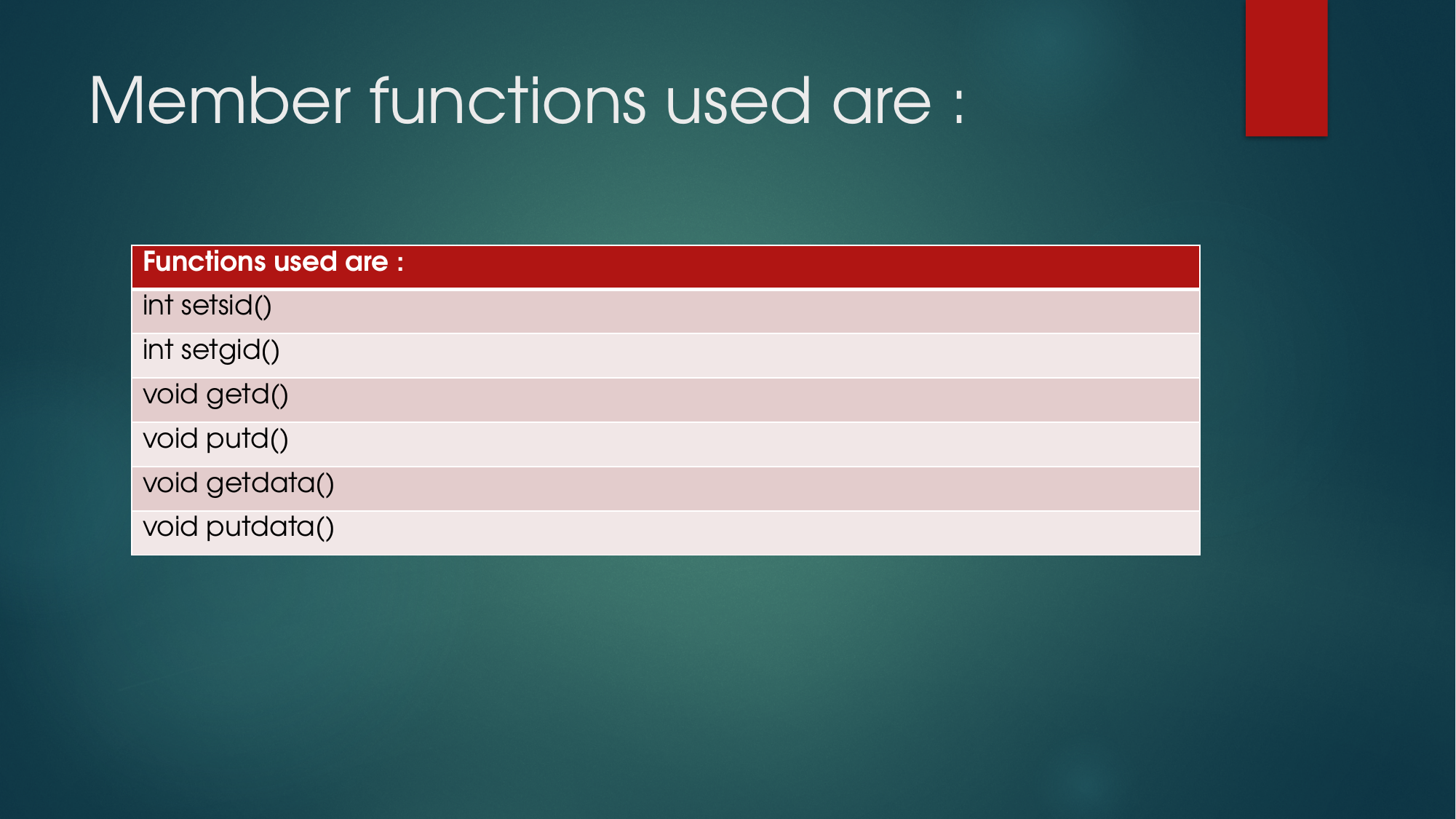

# Member functions used are :
| Functions used are : |
| --- |
| int setsid() |
| int setgid() |
| void getd() |
| void putd() |
| void getdata() |
| void putdata() |